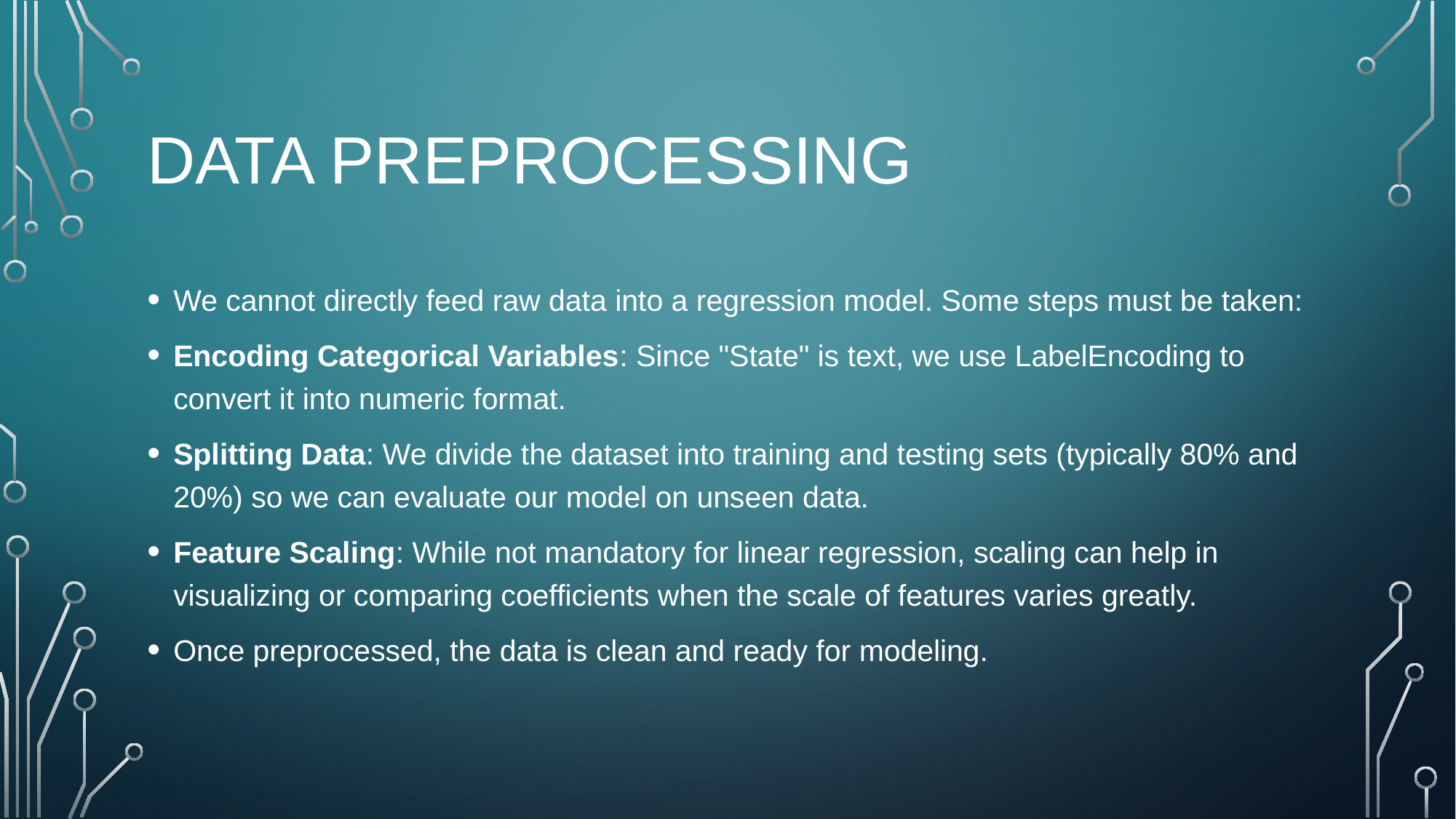

# Data Preprocessing
We cannot directly feed raw data into a regression model. Some steps must be taken:
Encoding Categorical Variables: Since "State" is text, we use LabelEncoding to convert it into numeric format.
Splitting Data: We divide the dataset into training and testing sets (typically 80% and 20%) so we can evaluate our model on unseen data.
Feature Scaling: While not mandatory for linear regression, scaling can help in visualizing or comparing coefficients when the scale of features varies greatly.
Once preprocessed, the data is clean and ready for modeling.